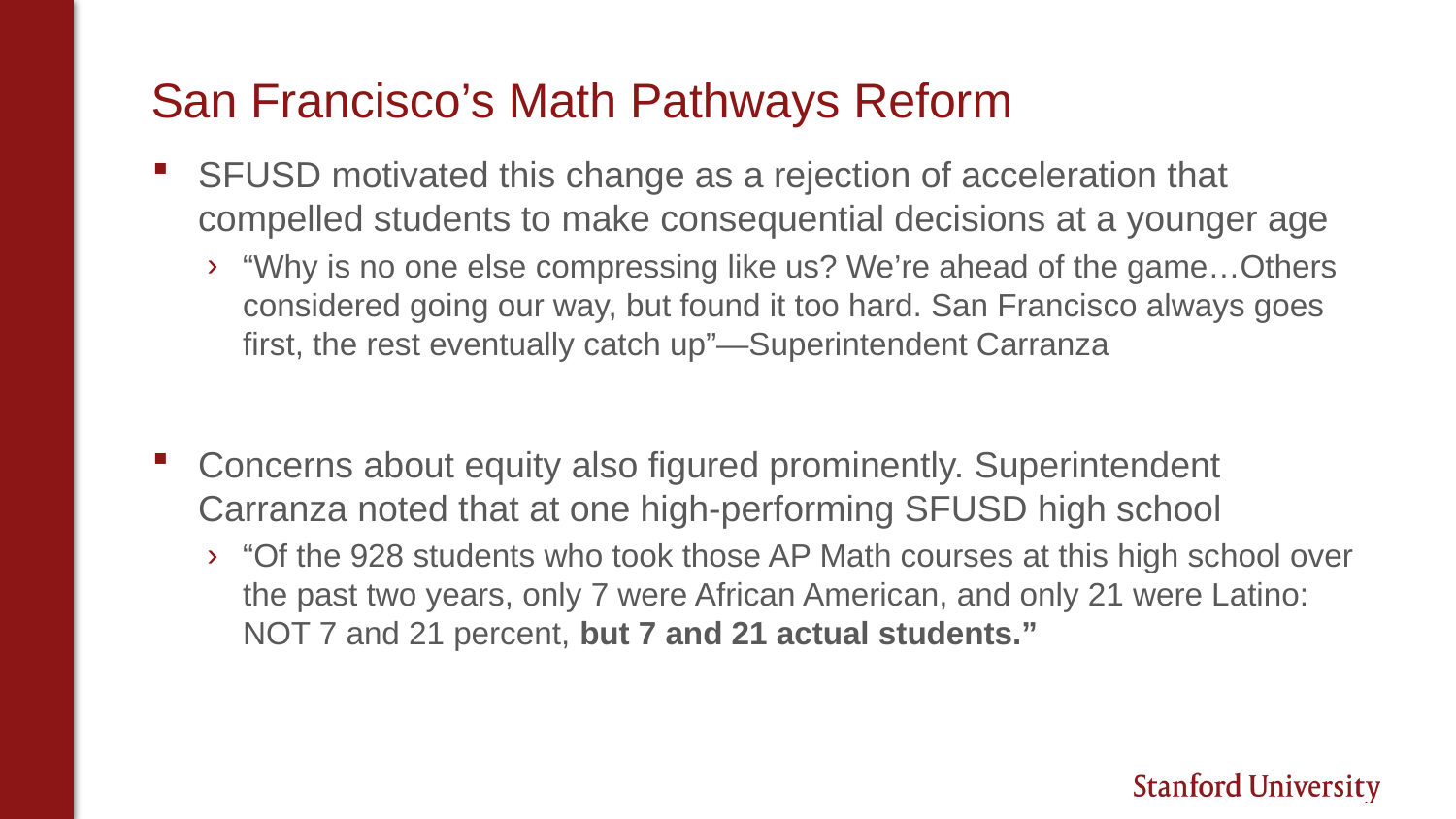

# San Francisco’s Math Pathways Reform
SFUSD motivated this change as a rejection of acceleration that compelled students to make consequential decisions at a younger age
“Why is no one else compressing like us? We’re ahead of the game…Others considered going our way, but found it too hard. San Francisco always goes first, the rest eventually catch up”—Superintendent Carranza

Concerns about equity also figured prominently. Superintendent Carranza noted that at one high-performing SFUSD high school
“Of the 928 students who took those AP Math courses at this high school over the past two years, only 7 were African American, and only 21 were Latino: NOT 7 and 21 percent, but 7 and 21 actual students.”